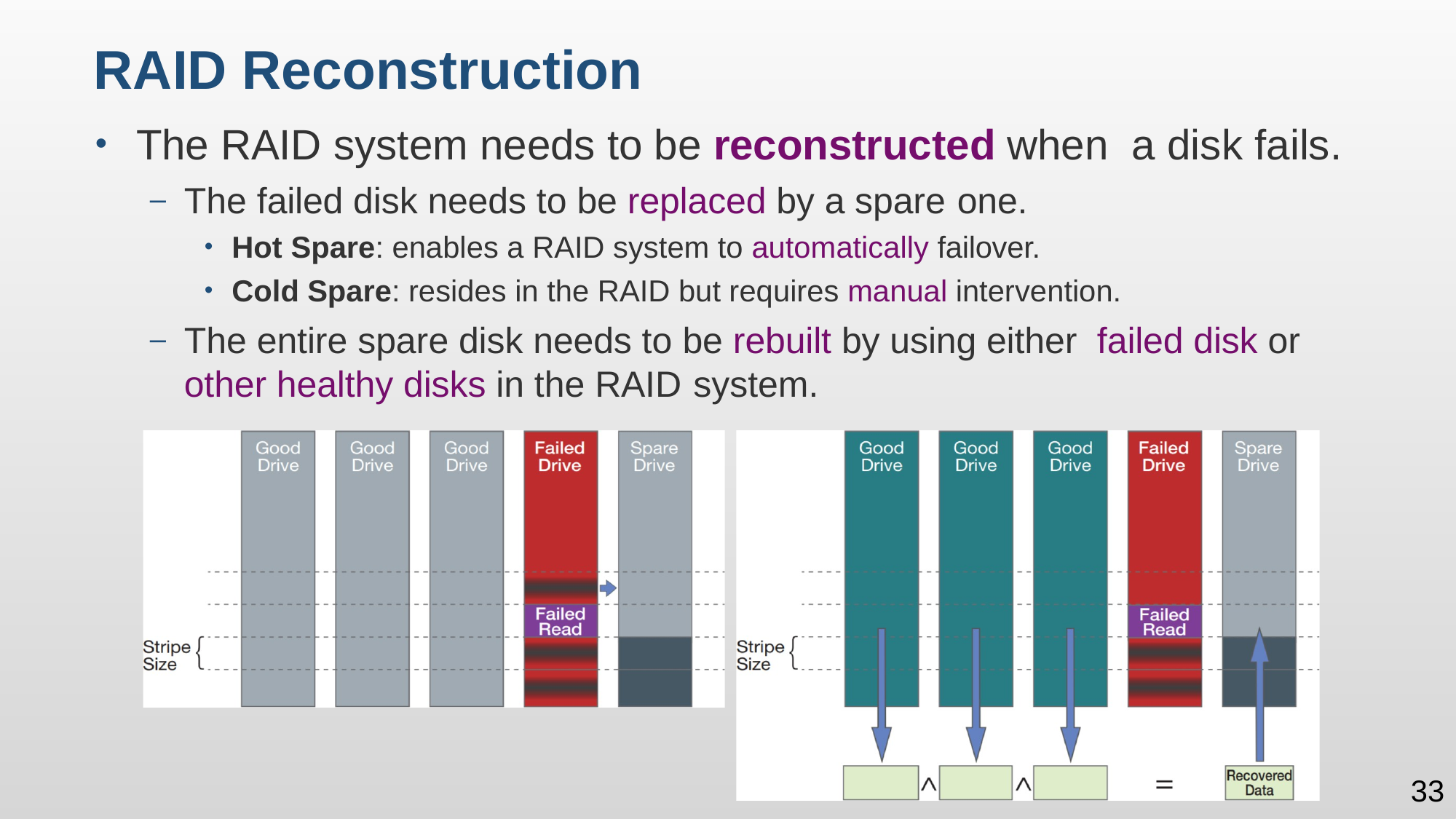

RAID Reconstruction
The RAID system needs to be reconstructed when  a disk fails.
The failed disk needs to be replaced by a spare one.
Hot Spare: enables a RAID system to automatically failover.
Cold Spare: resides in the RAID but requires manual intervention.
The entire spare disk needs to be rebuilt by using either  failed disk or other healthy disks in the RAID system.

33